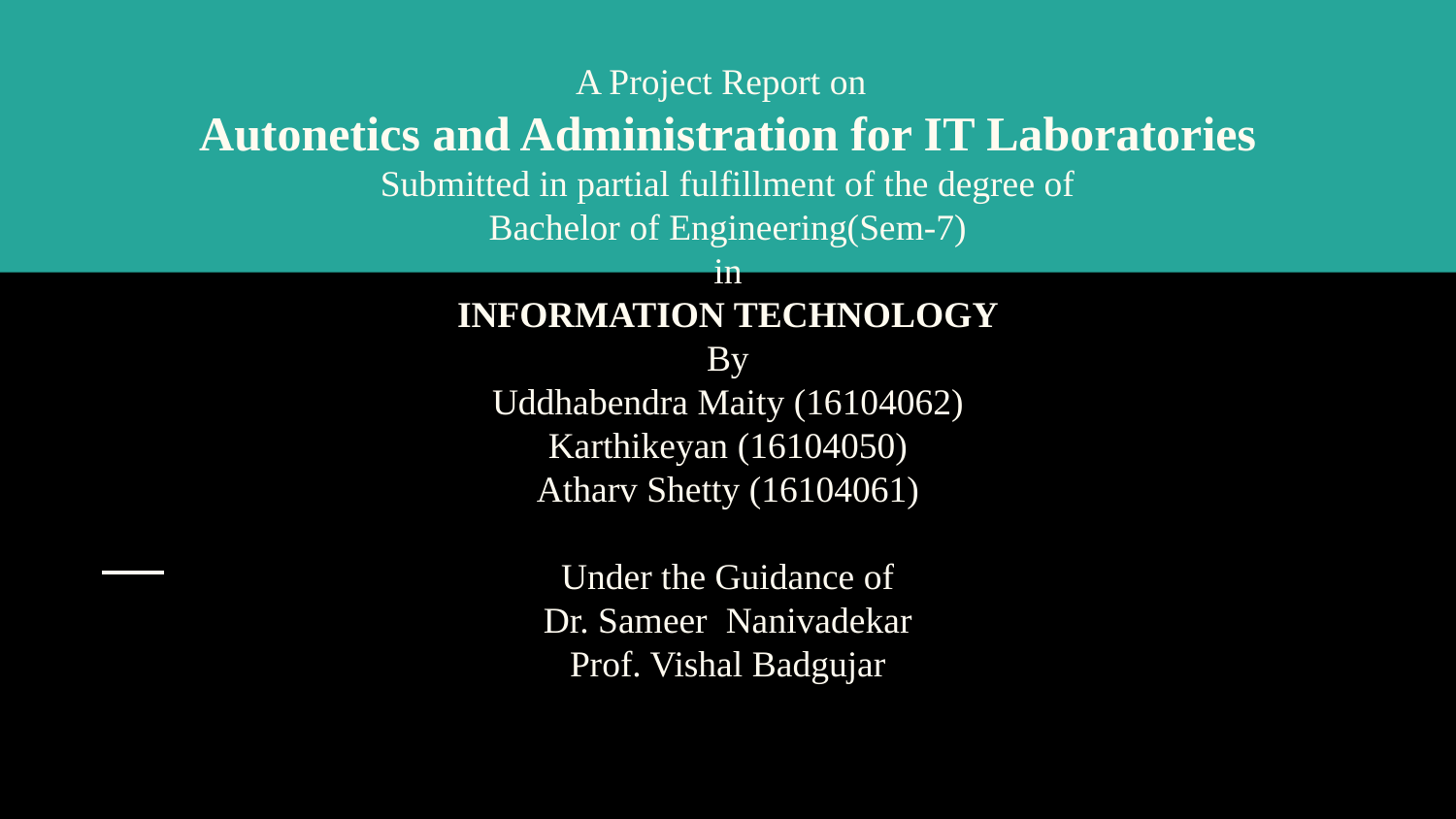

# A Project Report on
Autonetics and Administration for IT Laboratories
Submitted in partial fulfillment of the degree of
Bachelor of Engineering(Sem-7)
in
INFORMATION TECHNOLOGY
By
Uddhabendra Maity (16104062)
Karthikeyan (16104050)
Atharv Shetty (16104061)

Under the Guidance of
Dr. Sameer  Nanivadekar
Prof. Vishal Badgujar